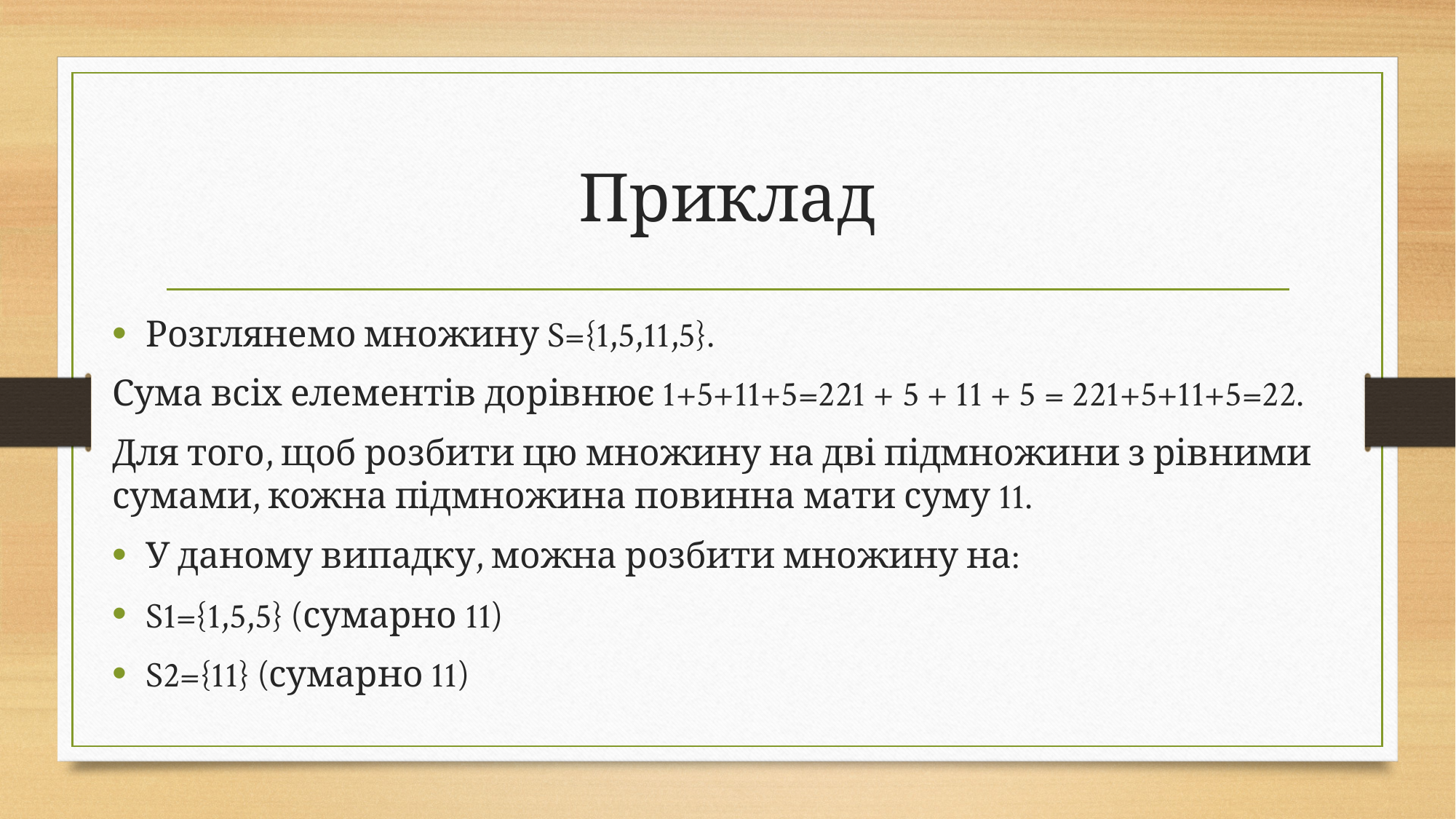

# Приклад
Розглянемо множину S={1,5,11,5}.
Сума всіх елементів дорівнює 1+5+11+5=221 + 5 + 11 + 5 = 221+5+11+5=22.
Для того, щоб розбити цю множину на дві підмножини з рівними сумами, кожна підмножина повинна мати суму 11.
У даному випадку, можна розбити множину на:
S1={1,5,5} (сумарно 11)
S2={11} (сумарно 11)